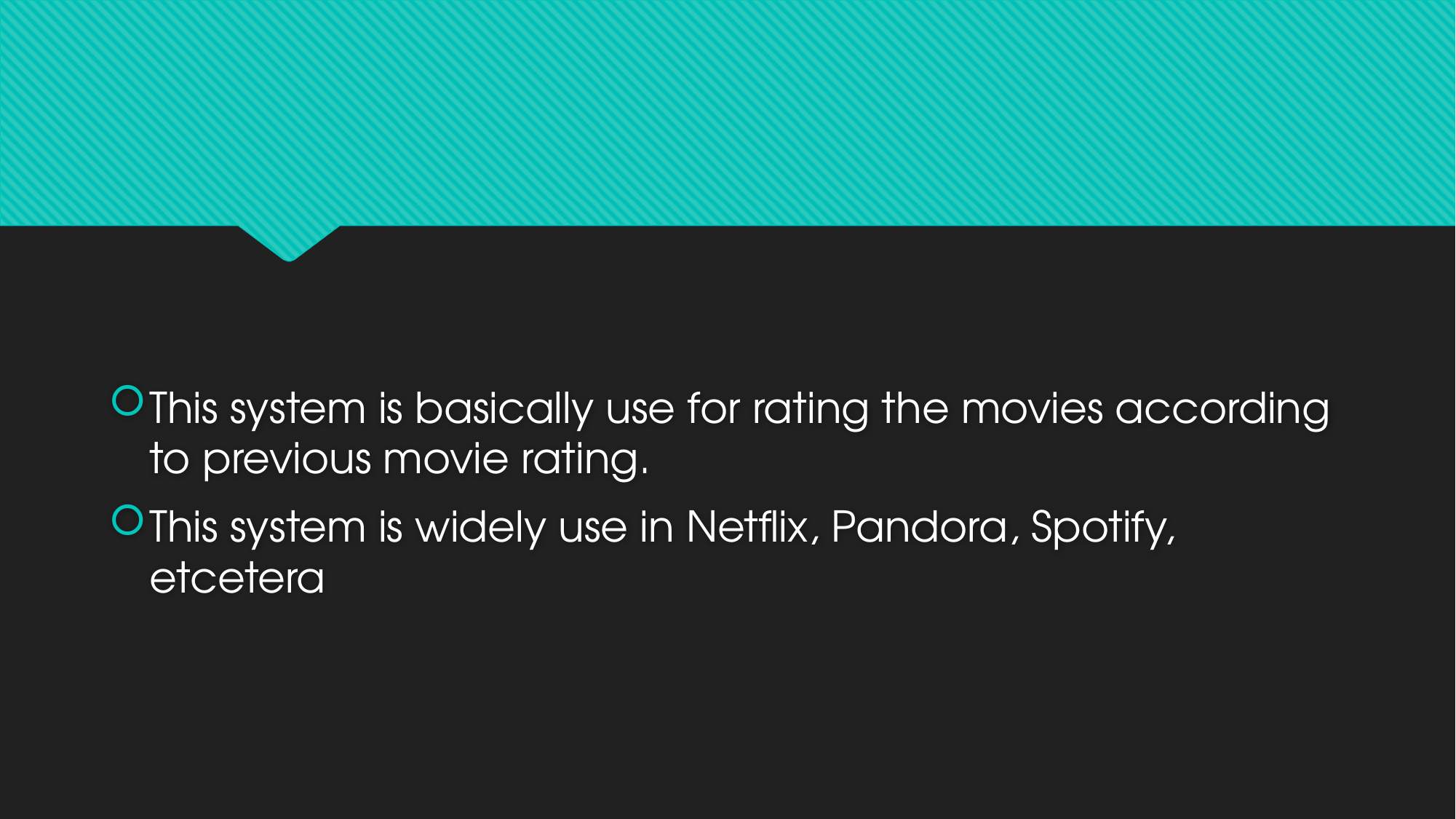

#
This system is basically use for rating the movies according to previous movie rating.
This system is widely use in Netflix, Pandora, Spotify, etcetera